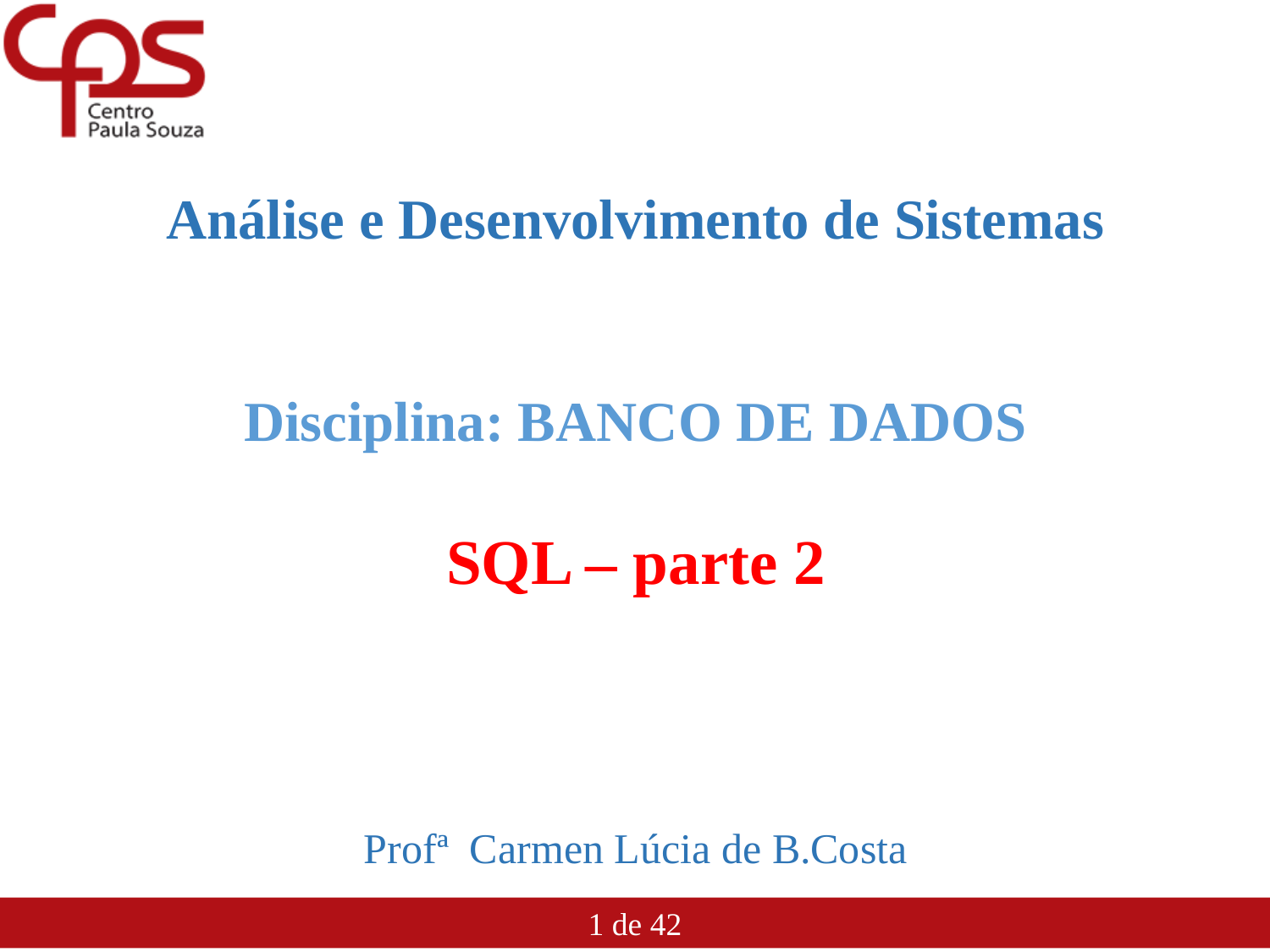

Análise e Desenvolvimento de Sistemas

Disciplina: BANCO DE DADOS

SQL – parte 2

Profª  Carmen Lúcia de B.Costa
Modelagem de Dados